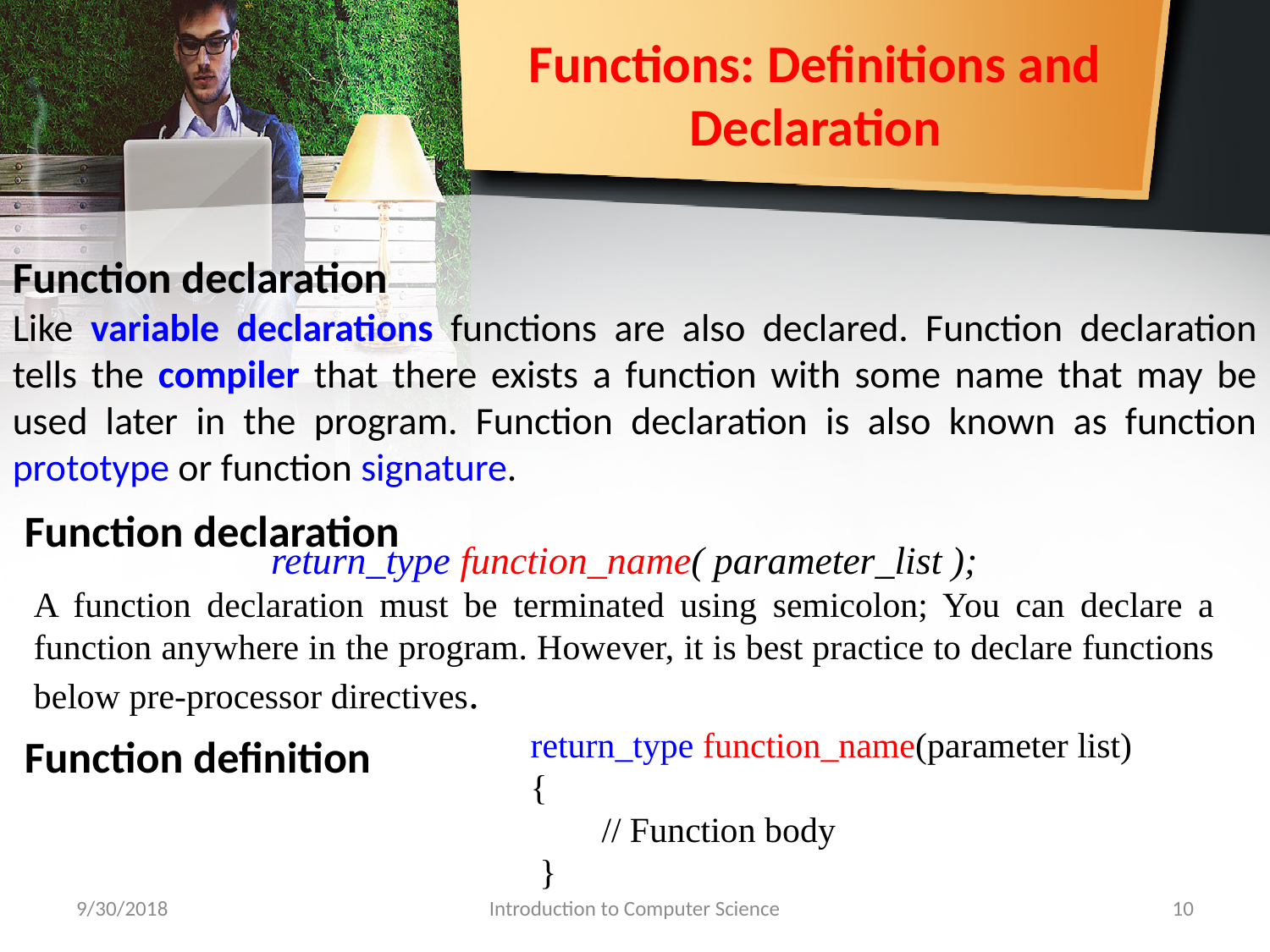

# Functions: Definitions and Declaration
Function declaration
Like variable declarations functions are also declared. Function declaration tells the compiler that there exists a function with some name that may be used later in the program. Function declaration is also known as function prototype or function signature.
Function declaration
return_type function_name( parameter_list );
A function declaration must be terminated using semicolon; You can declare a function anywhere in the program. However, it is best practice to declare functions below pre-processor directives.
return_type function_name(parameter list)
{
        // Function body
 }
Function definition

9/30/2018
Introduction to Computer Science
10